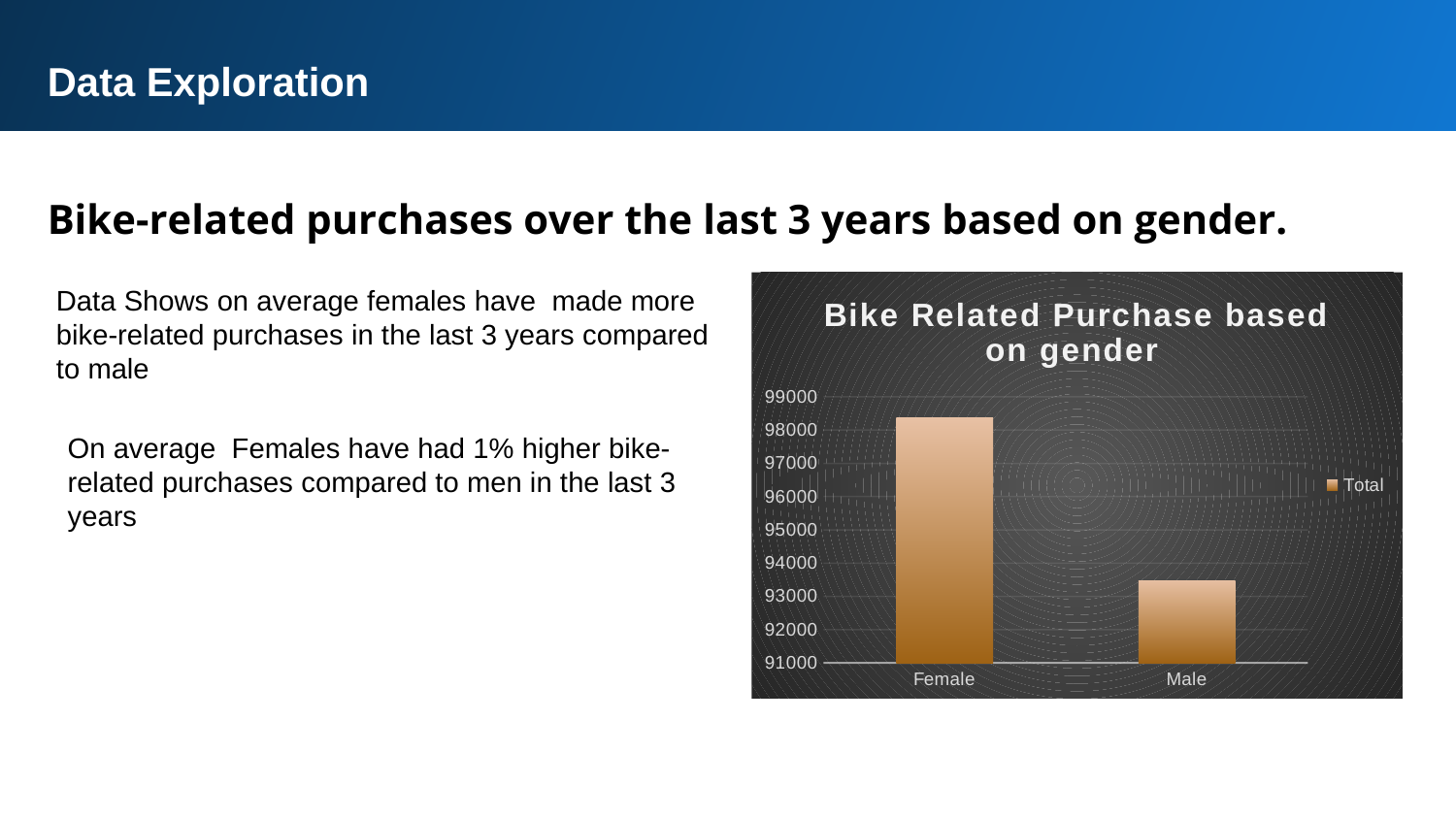

Data Exploration
Bike-related purchases over the last 3 years based on gender.

### Chart: Bike Related Purchase based on gender

| Category | Total |
|---|---|
| Female | 98359.0 |
| Male | 93483.0 |
Data Shows on average females have  made more bike-related purchases in the last 3 years compared to male
On average  Females have had 1% higher bike-related purchases compared to men in the last 3 years